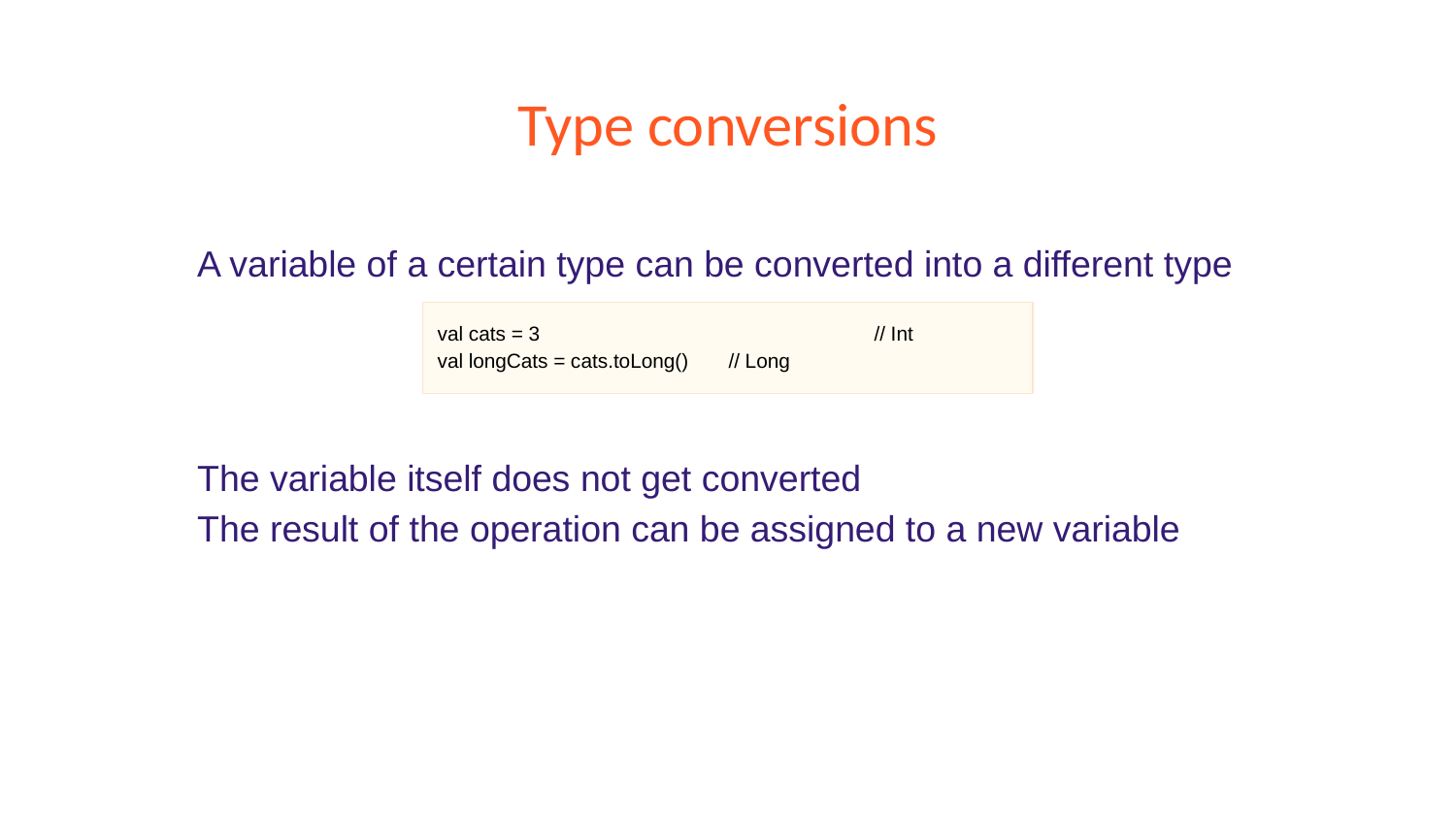

# Type conversions
A variable of a certain type can be converted into a different type

The variable itself does not get converted
The result of the operation can be assigned to a new variable

val cats = 3			// Int
val longCats = cats.toLong()	// Long